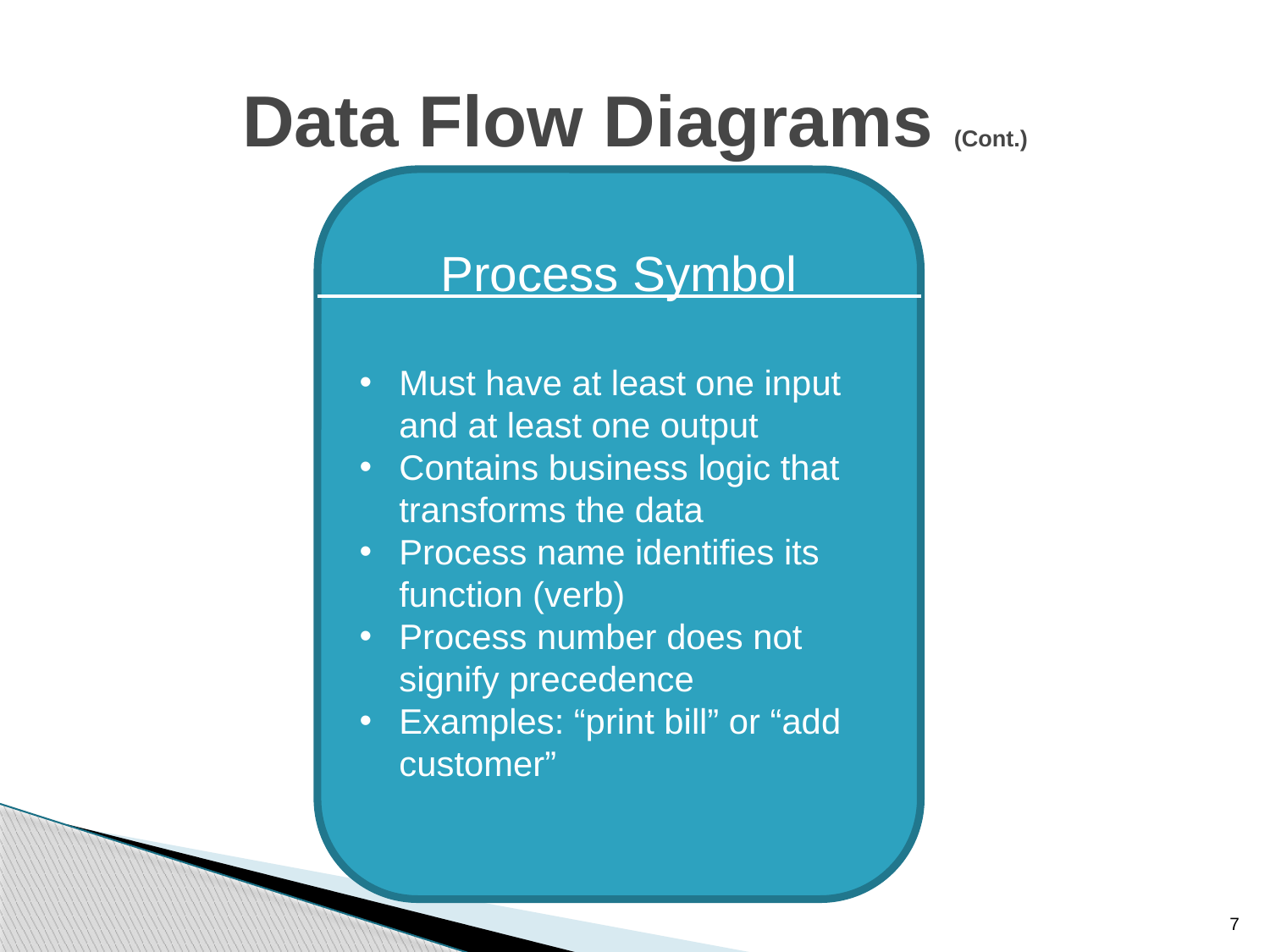

# Data Flow Diagrams (Cont.)
Process Symbol

Must have at least one input and at least one output
Contains business logic that transforms the data
Process name identifies its function (verb)
Process number does not signify precedence
Examples: “print bill” or “add customer”

7